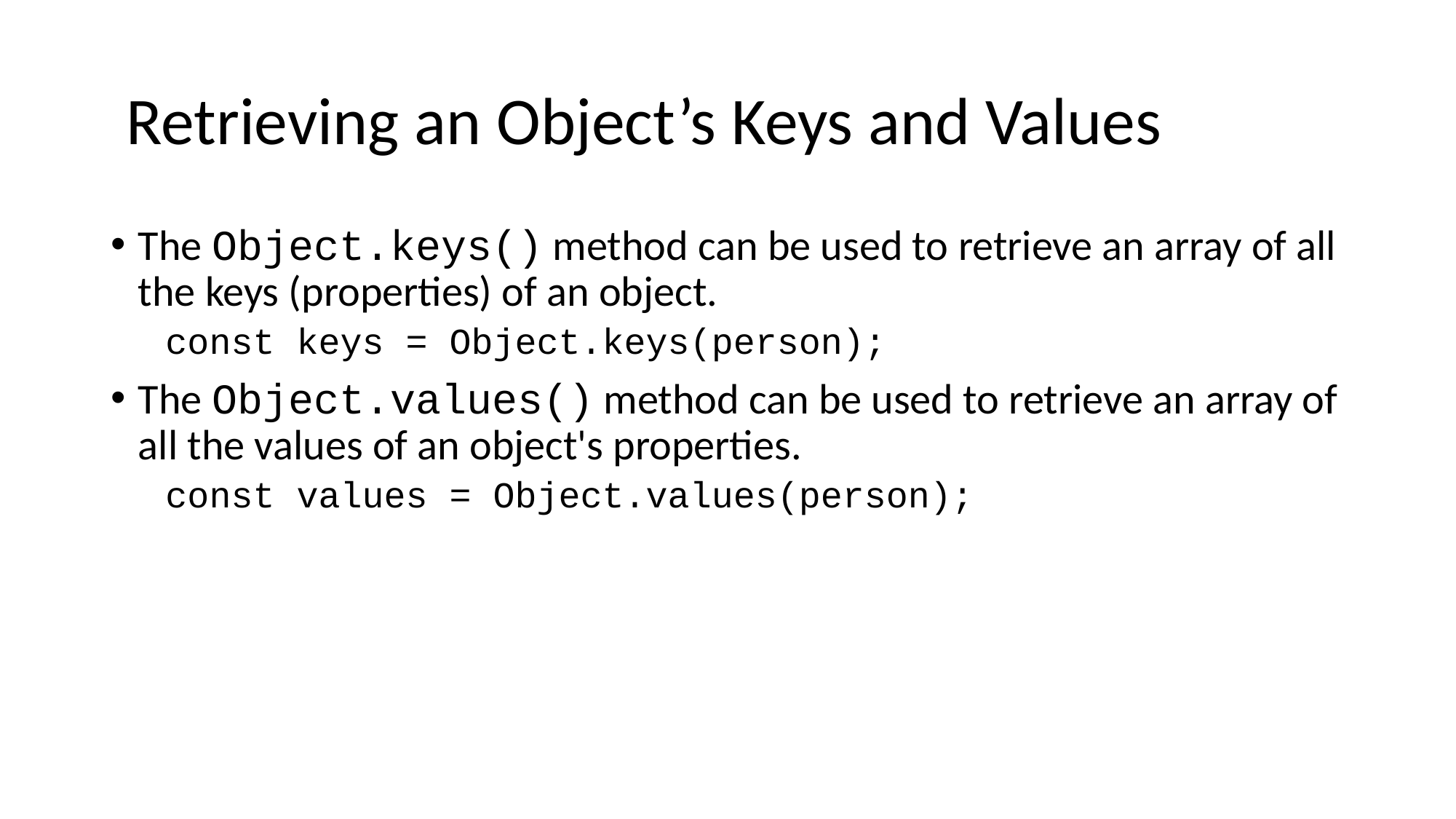

# Retrieving an Object’s Keys and Values
The Object.keys() method can be used to retrieve an array of all the keys (properties) of an object.
const keys = Object.keys(person);
The Object.values() method can be used to retrieve an array of all the values of an object's properties.
const values = Object.values(person);